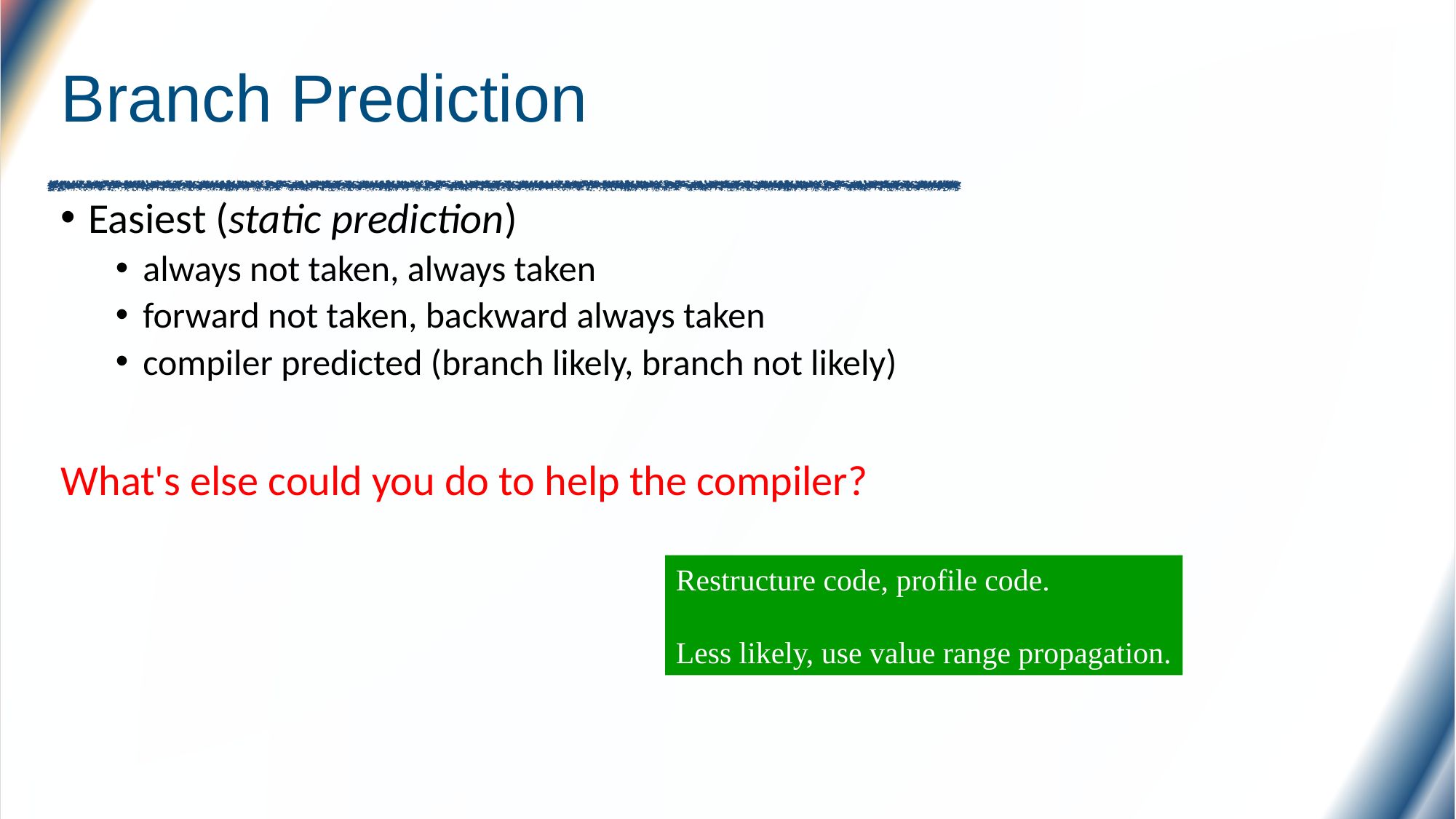

# Branch Prediction
Easiest (static prediction)
always not taken, always taken
forward not taken, backward always taken
compiler predicted (branch likely, branch not likely)

What's else could you do to help the compiler?

Restructure code, profile code.

Less likely, use value range propagation.